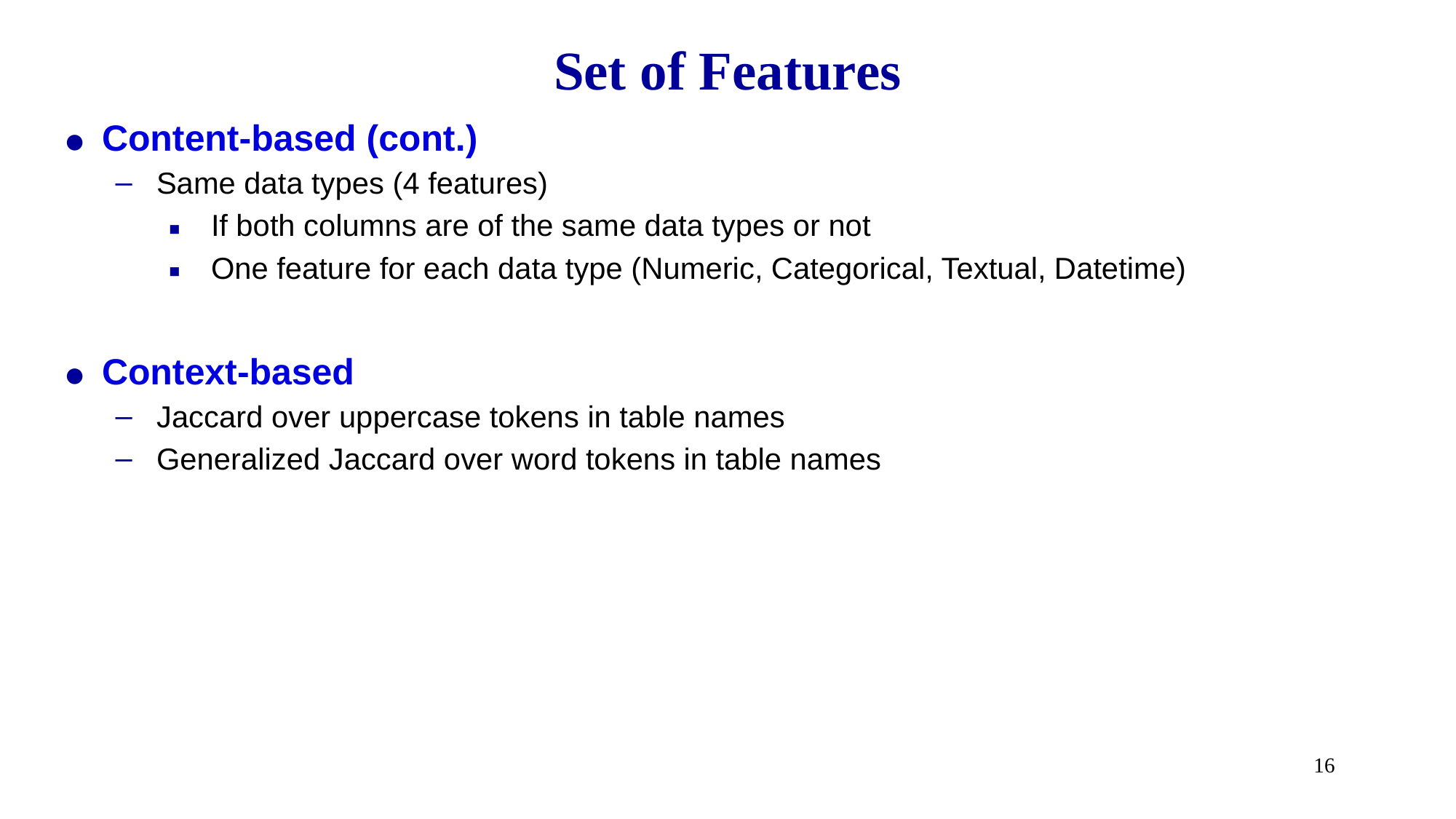

# Set of Features
Content-based (cont.)
Same data types (4 features)
If both columns are of the same data types or not
One feature for each data type (Numeric, Categorical, Textual, Datetime)

Context-based
Jaccard over uppercase tokens in table names
Generalized Jaccard over word tokens in table names
16